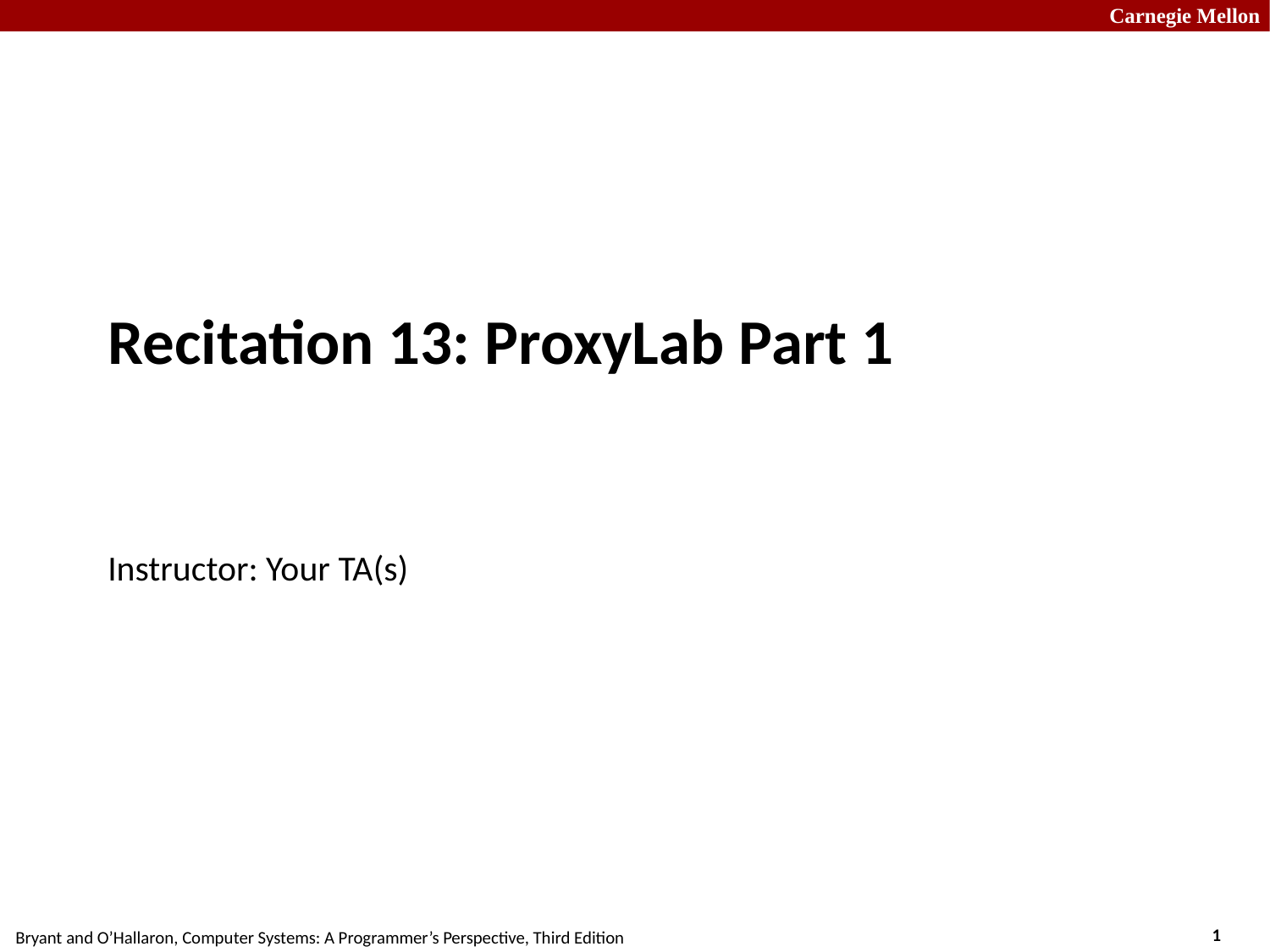

Recitation 13: ProxyLab Part 1
Instructor: Your TA(s)